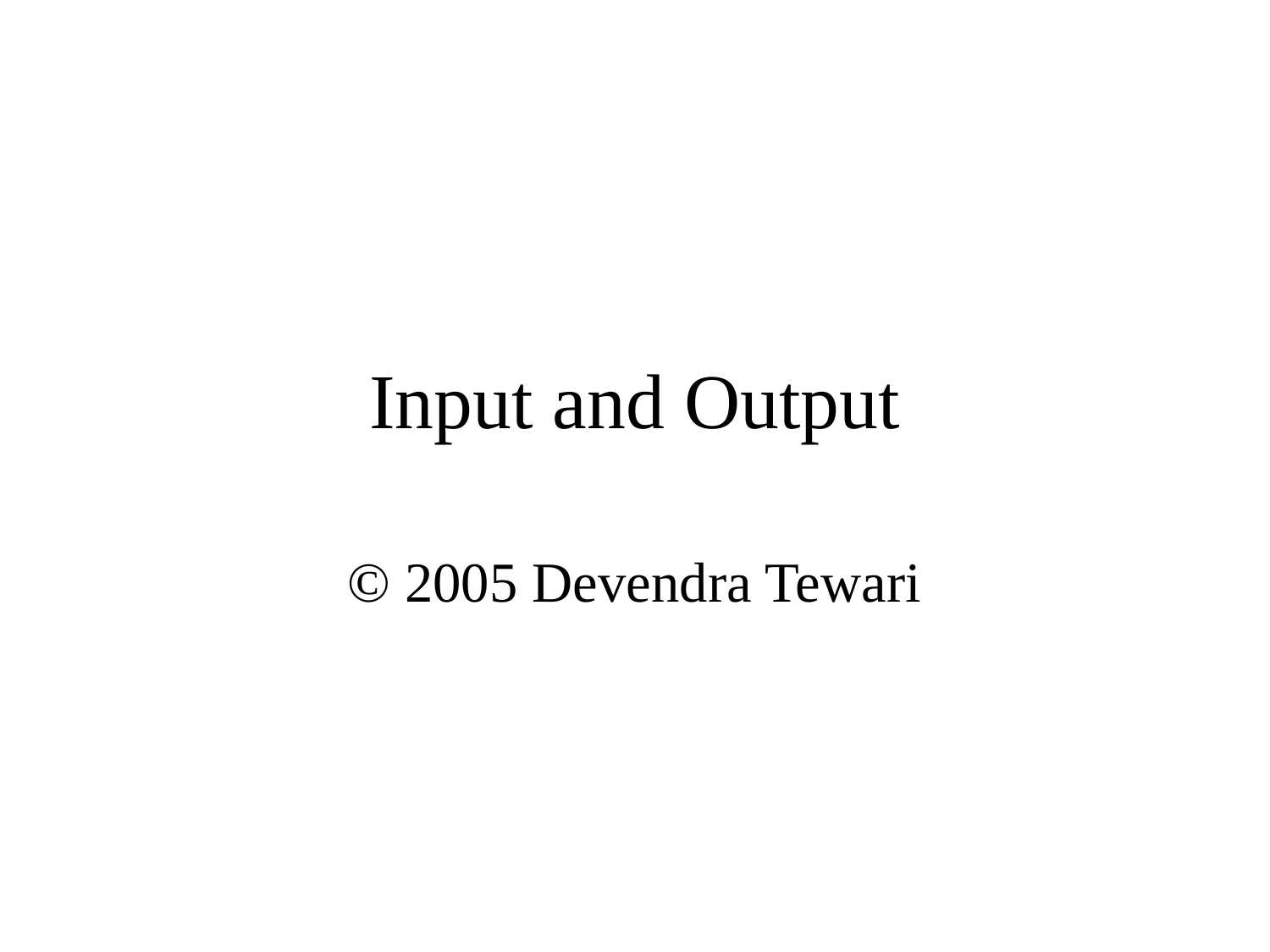

# Input and Output
© 2005 Devendra Tewari